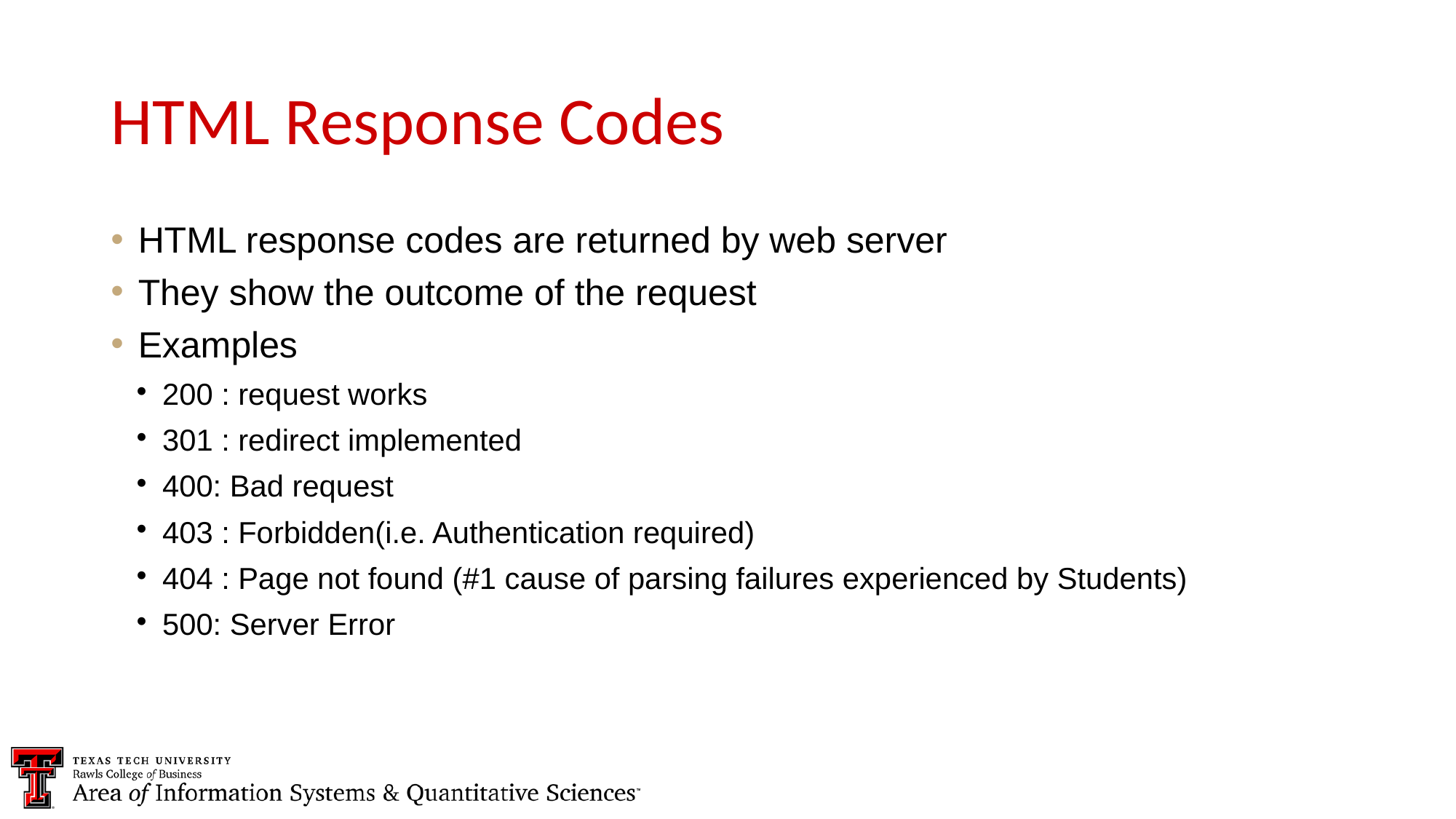

HTML Response Codes
HTML response codes are returned by web server
They show the outcome of the request
Examples
200 : request works
301 : redirect implemented
400: Bad request
403 : Forbidden(i.e. Authentication required)
404 : Page not found (#1 cause of parsing failures experienced by Students)
500: Server Error